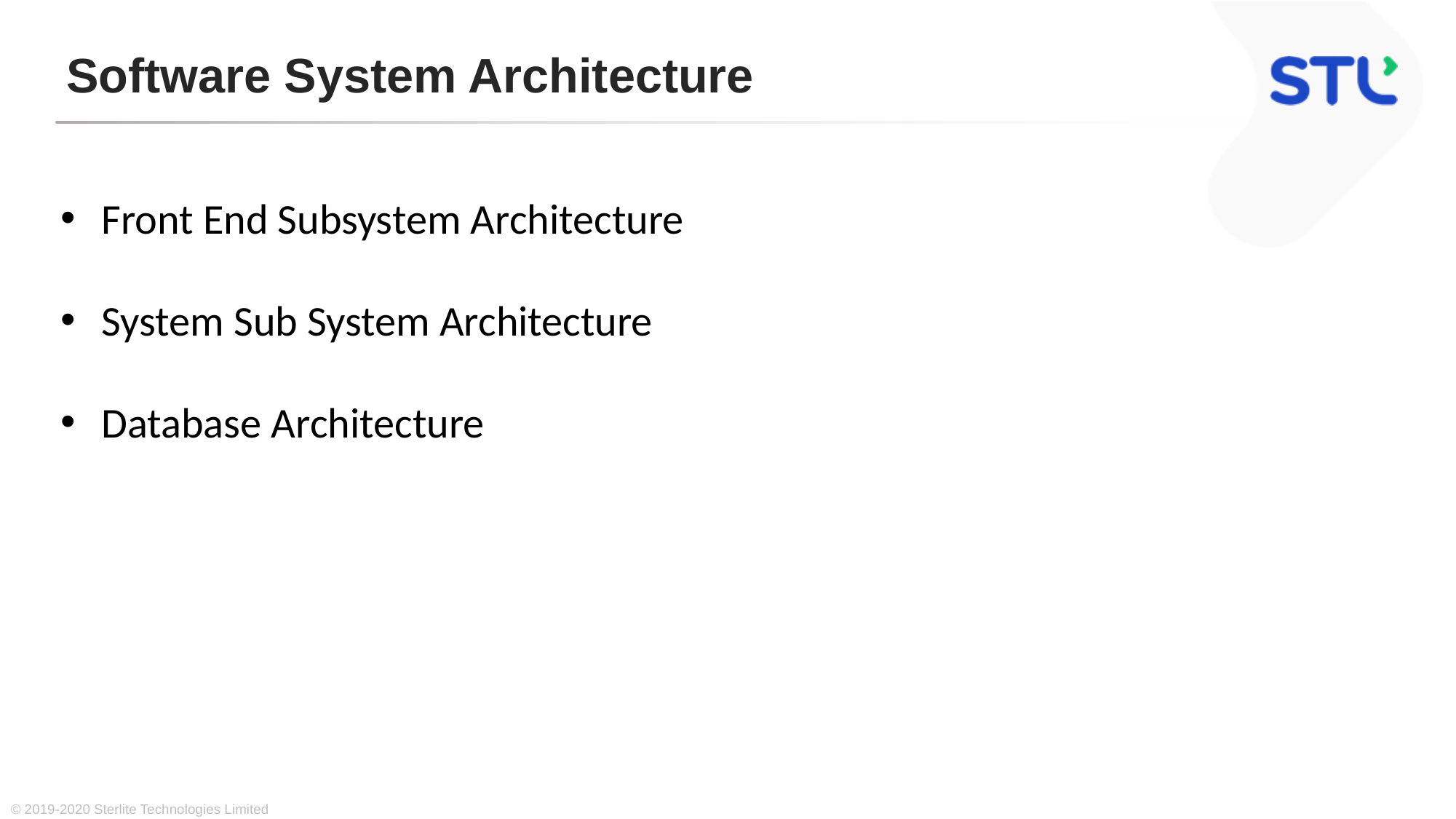

# Software System Architecture
Front End Subsystem Architecture

System Sub System Architecture

Database Architecture

© 2019-2020 Sterlite Technologies Limited